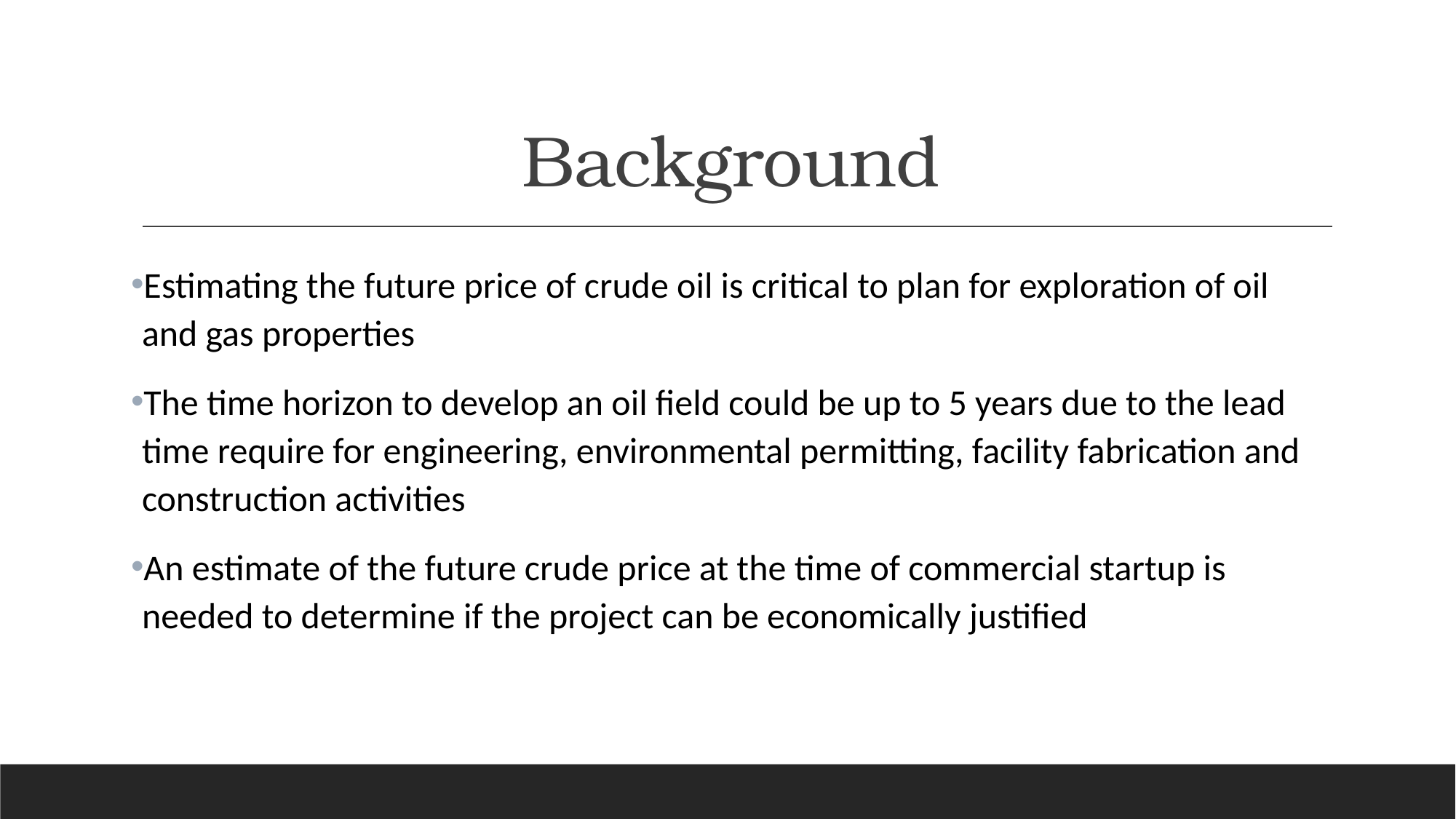

# Background
Estimating the future price of crude oil is critical to plan for exploration of oil and gas properties
The time horizon to develop an oil field could be up to 5 years due to the lead time require for engineering, environmental permitting, facility fabrication and construction activities
An estimate of the future crude price at the time of commercial startup is needed to determine if the project can be economically justified